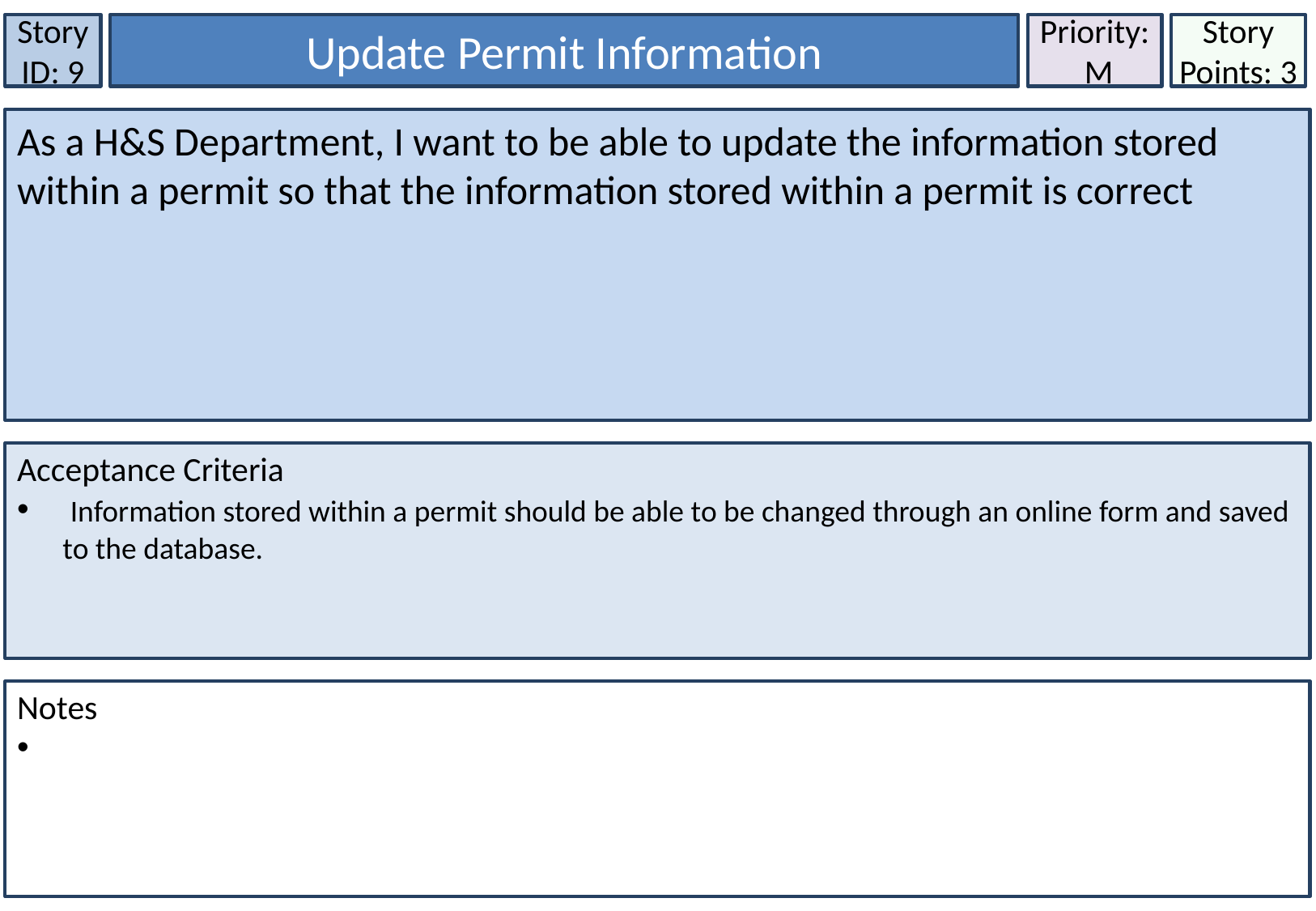

Story ID: 9
Update Permit Information
Priority:
 M
Story Points: 3
As a H&S Department, I want to be able to update the information stored within a permit so that the information stored within a permit is correct
Acceptance Criteria
 Information stored within a permit should be able to be changed through an online form and saved to the database.
Notes